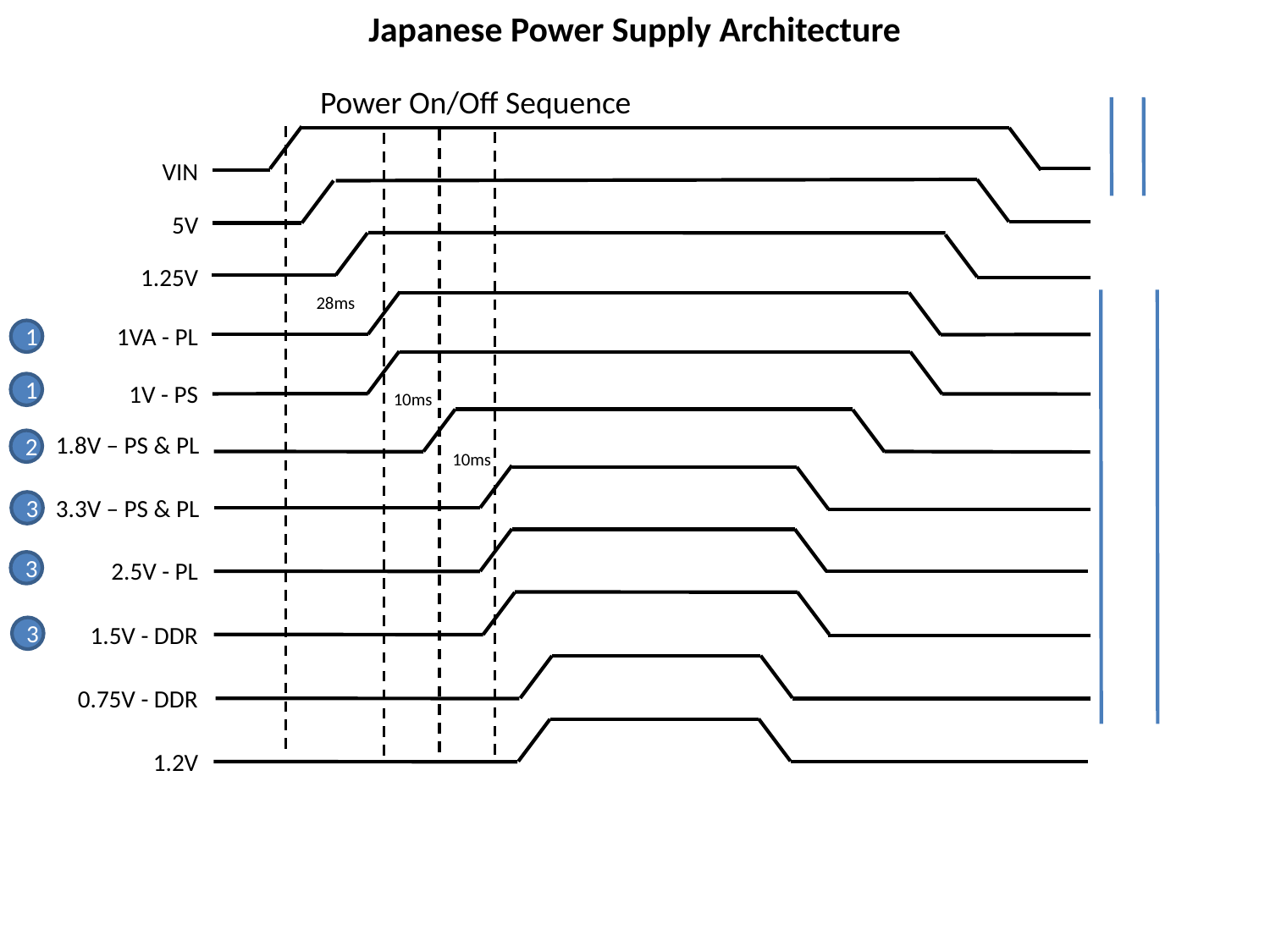

Japanese Power Supply Architecture
 Power On/Off Sequence
VIN
5V
1.25V
28ms
1VA - PL
1
1V - PS
1
10ms
1.8V – PS & PL
2
10ms
3.3V – PS & PL
3
2.5V - PL
3
1.5V - DDR
3
0.75V - DDR
1.2V